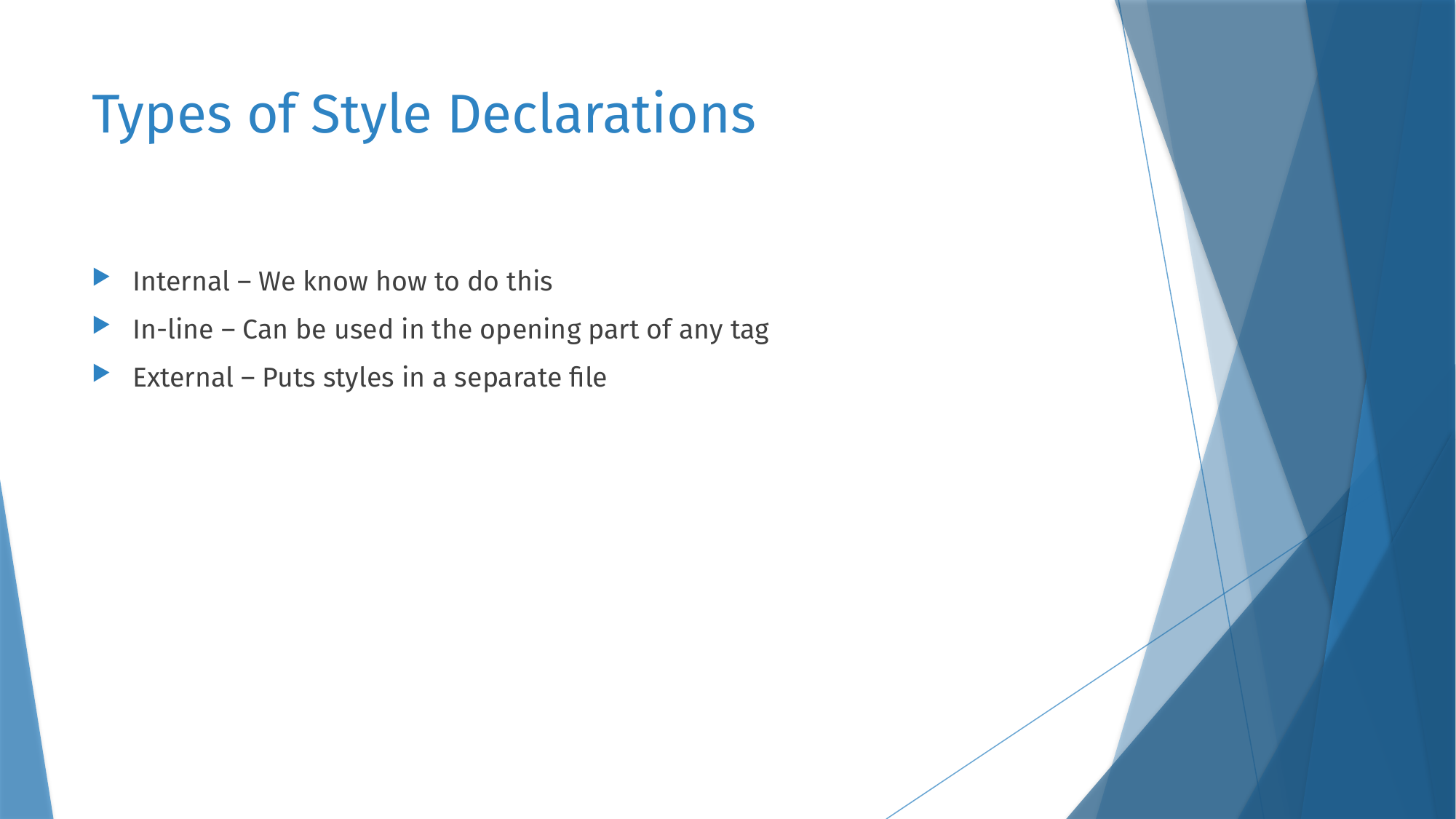

# Types of Style Declarations
Internal – We know how to do this
In-line – Can be used in the opening part of any tag
External – Puts styles in a separate file